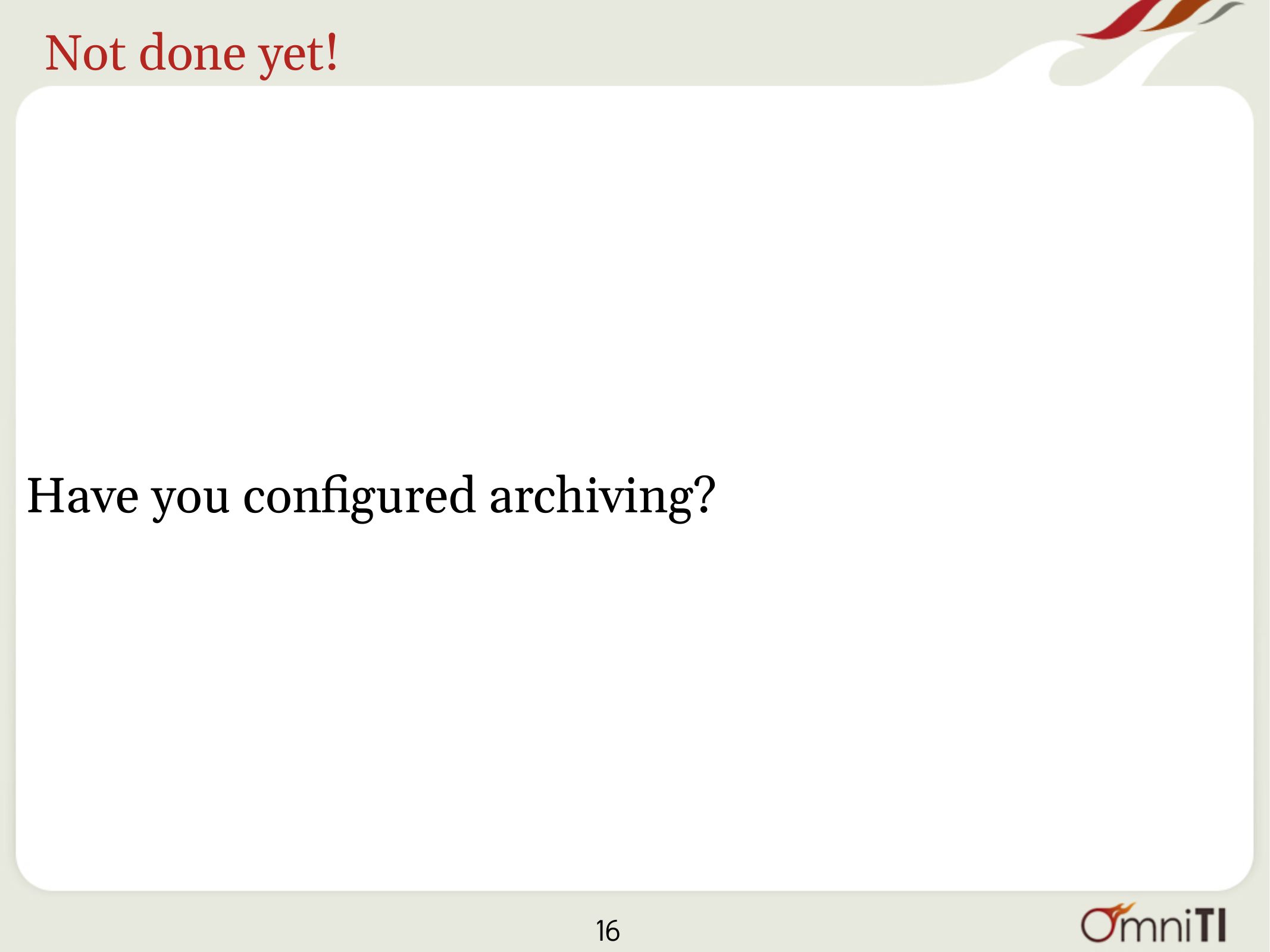

# Not done yet!
Have you configured archiving?
16